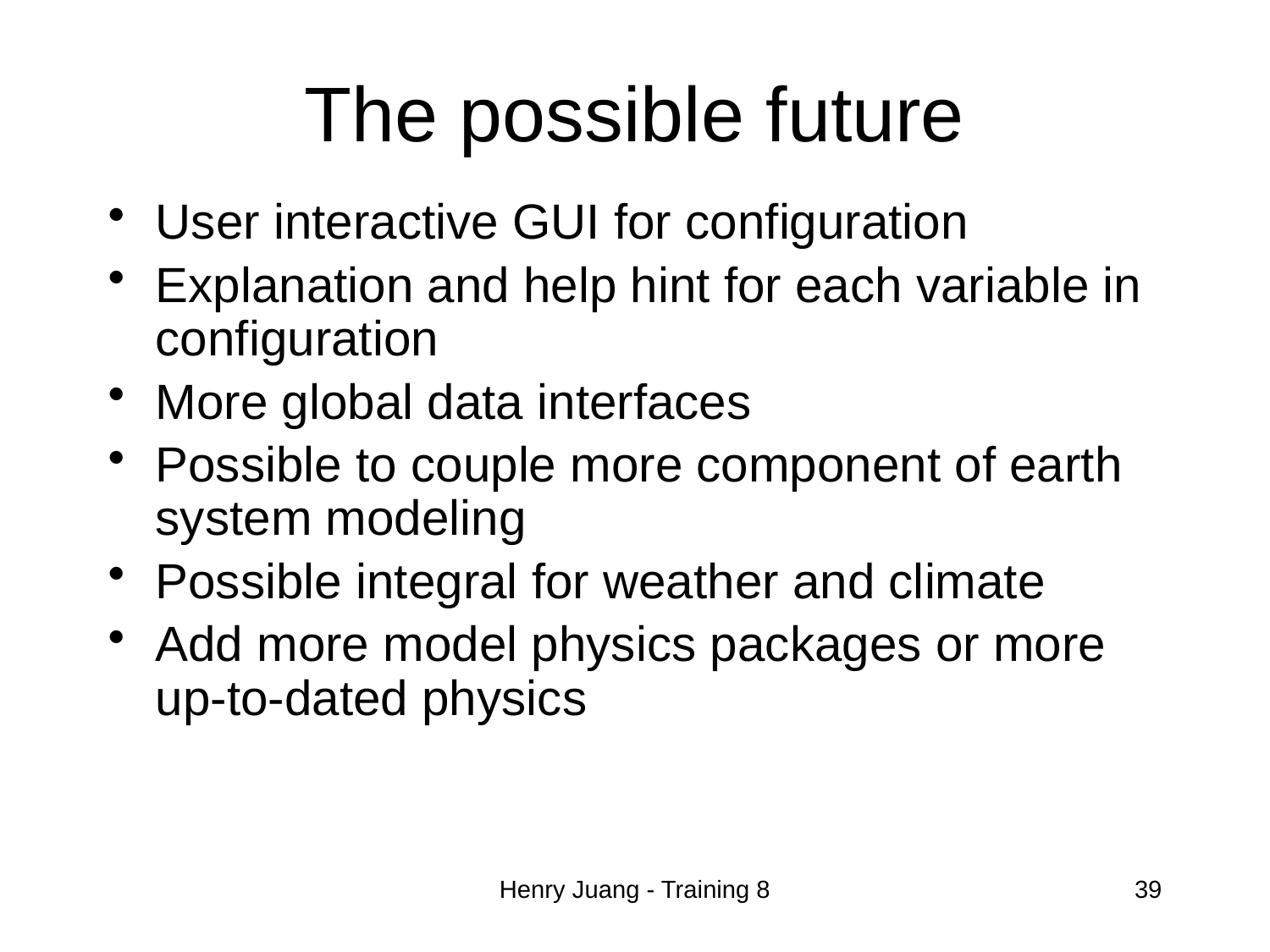

# The possible future
User interactive GUI for configuration
Explanation and help hint for each variable in configuration
More global data interfaces
Possible to couple more component of earth system modeling
Possible integral for weather and climate
Add more model physics packages or more up-to-dated physics
Henry Juang - Training 8
39